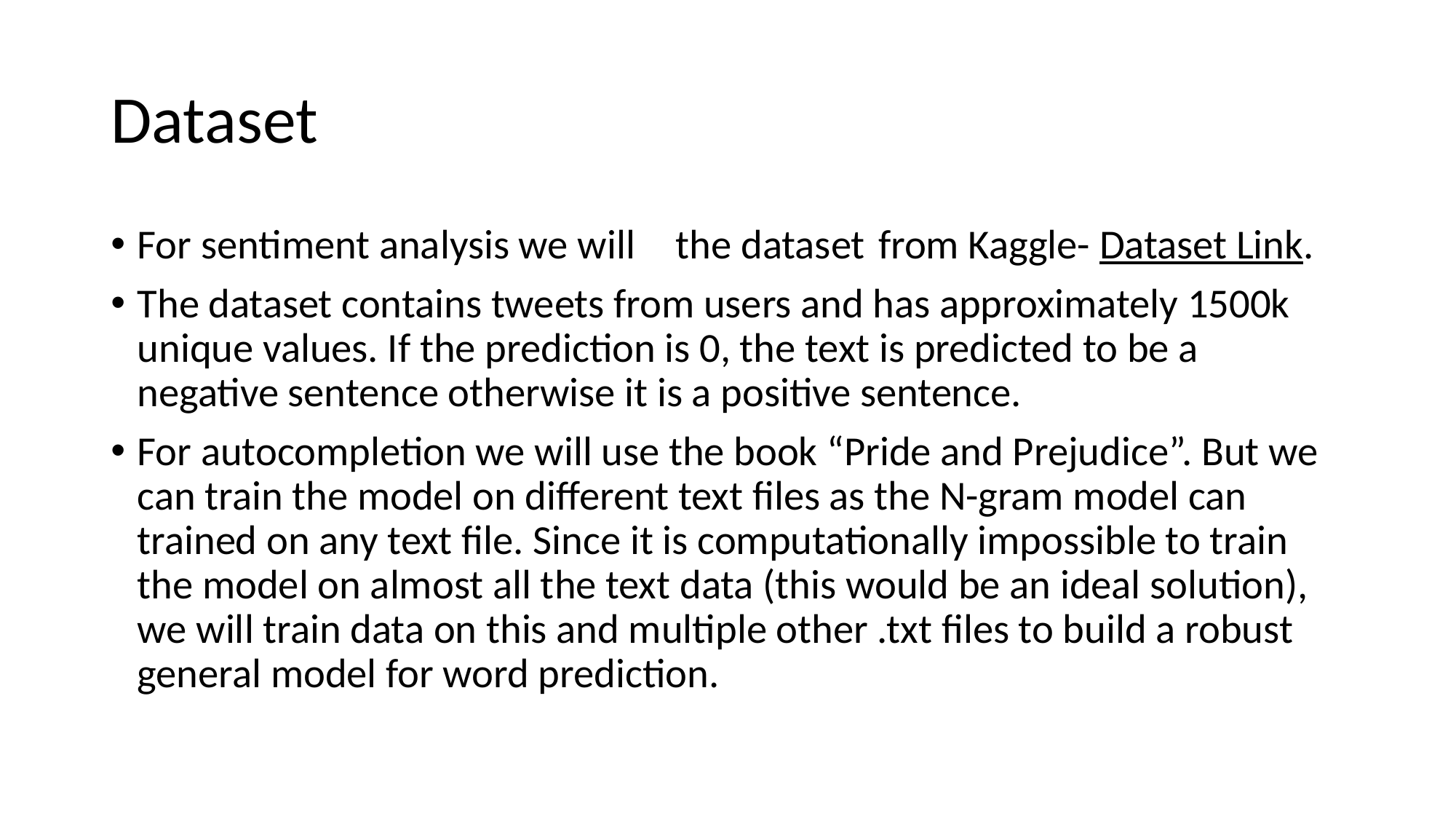

# Dataset
For sentiment analysis we will	 the dataset	from Kaggle- Dataset Link.
The dataset contains tweets from users and has approximately 1500k unique values. If the prediction is 0, the text is predicted to be a negative sentence otherwise it is a positive sentence.
For autocompletion we will use the book “Pride and Prejudice”. But we can train the model on different text files as the N-gram model can trained on any text file. Since it is computationally impossible to train the model on almost all the text data (this would be an ideal solution), we will train data on this and multiple other .txt files to build a robust general model for word prediction.